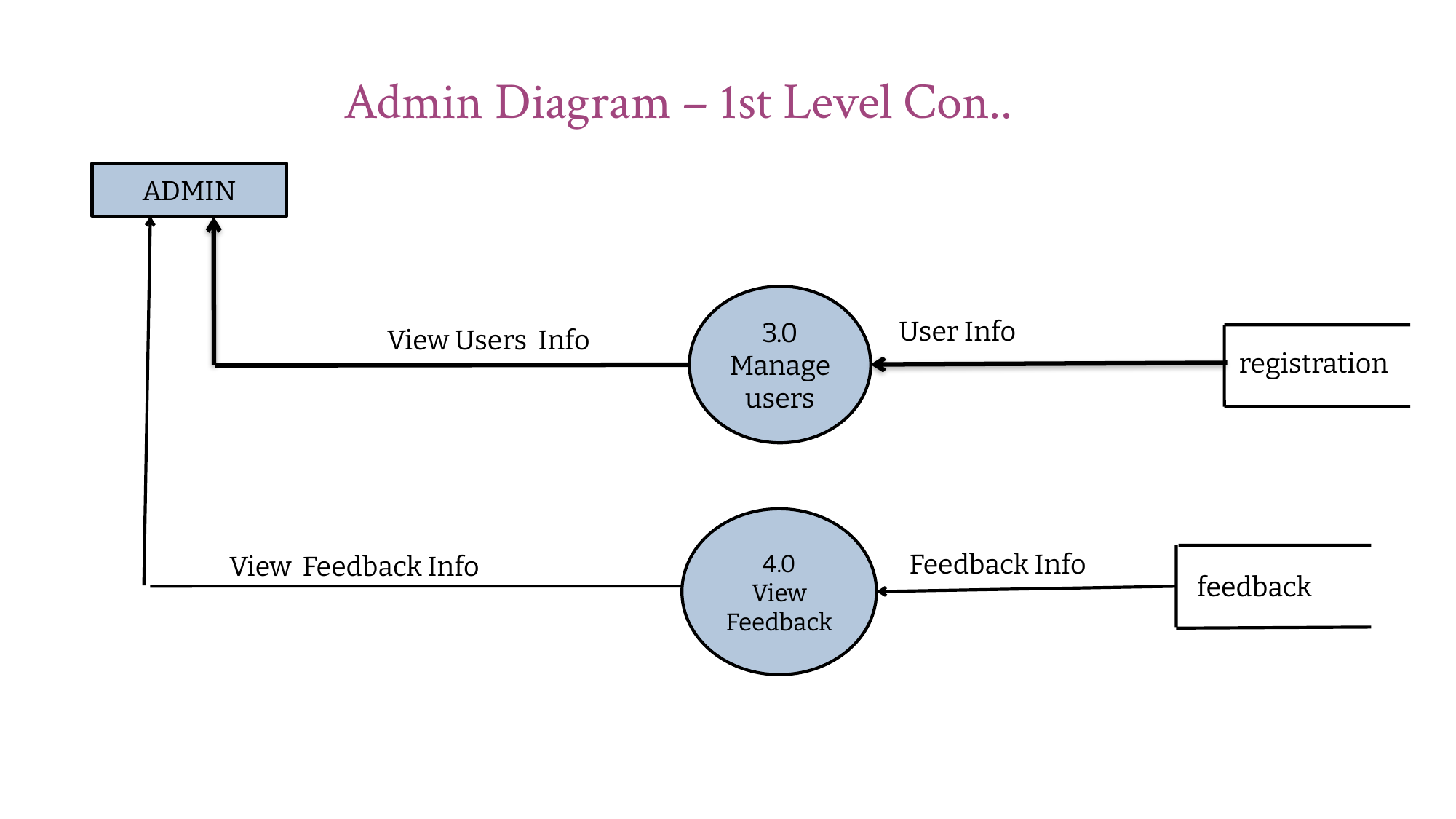

Admin Diagram – 1st Level Con..
ADMIN

3.0
Manage users
User Info
View Users  Info

registration

4.0
View Feedback
Feedback Info
View  Feedback Info

feedback